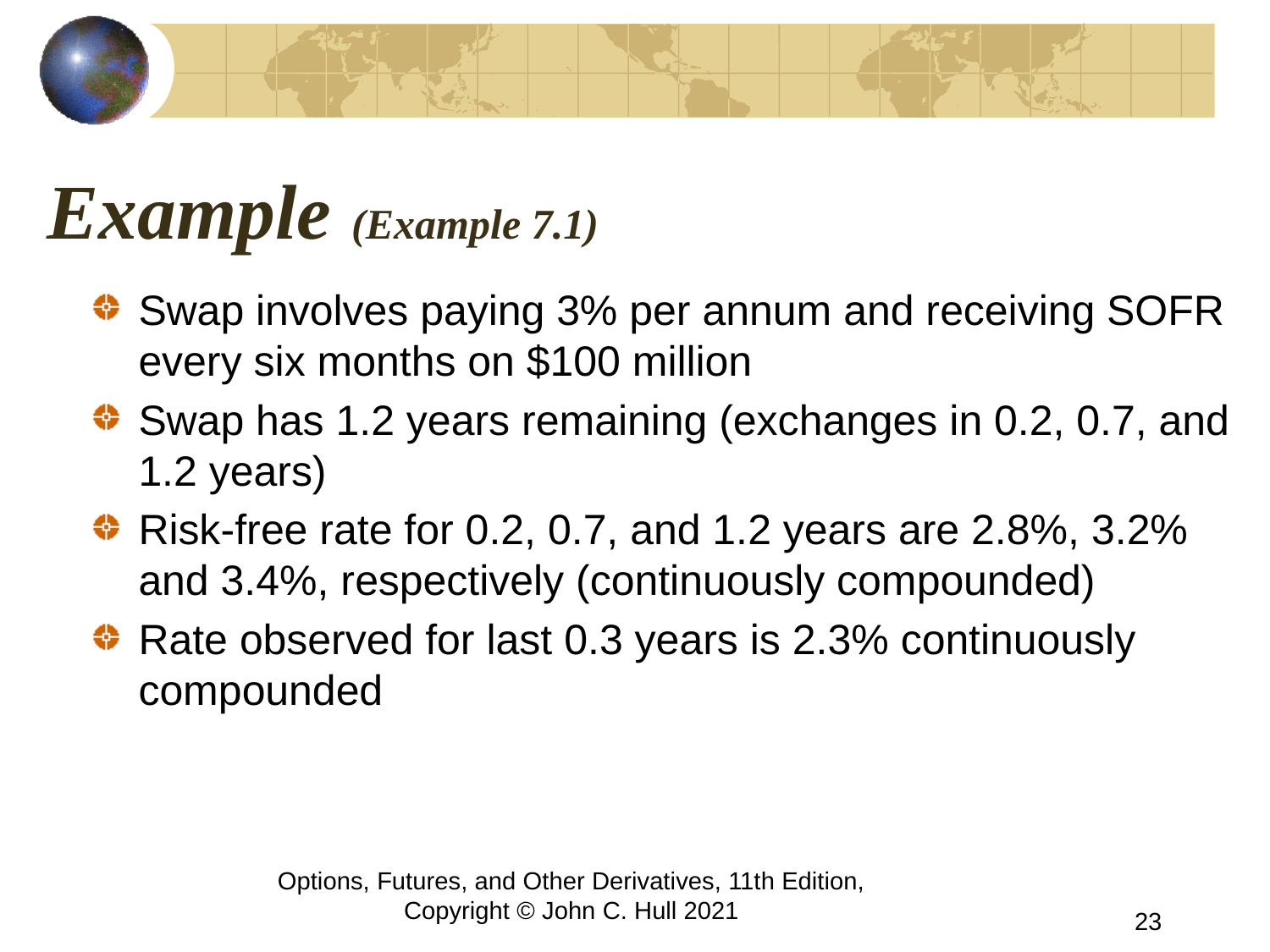

# Example (Example 7.1)
Swap involves paying 3% per annum and receiving SOFR every six months on $100 million
Swap has 1.2 years remaining (exchanges in 0.2, 0.7, and 1.2 years)
Risk-free rate for 0.2, 0.7, and 1.2 years are 2.8%, 3.2% and 3.4%, respectively (continuously compounded)
Rate observed for last 0.3 years is 2.3% continuously compounded

Options, Futures, and Other Derivatives, 11th Edition, Copyright © John C. Hull 2021
23